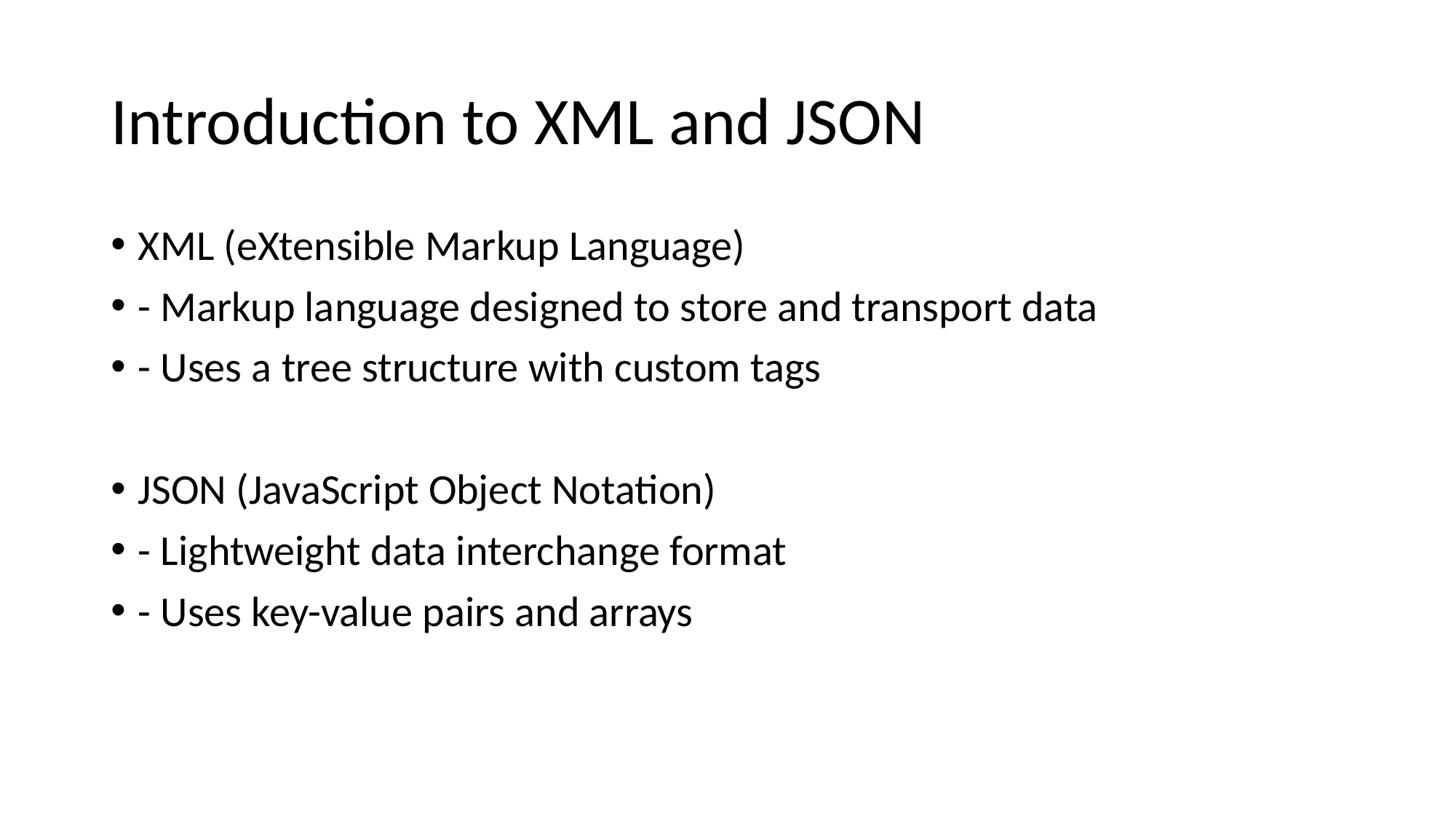

# Introduction to XML and JSON
XML (eXtensible Markup Language)
- Markup language designed to store and transport data
- Uses a tree structure with custom tags

JSON (JavaScript Object Notation)
- Lightweight data interchange format
- Uses key-value pairs and arrays